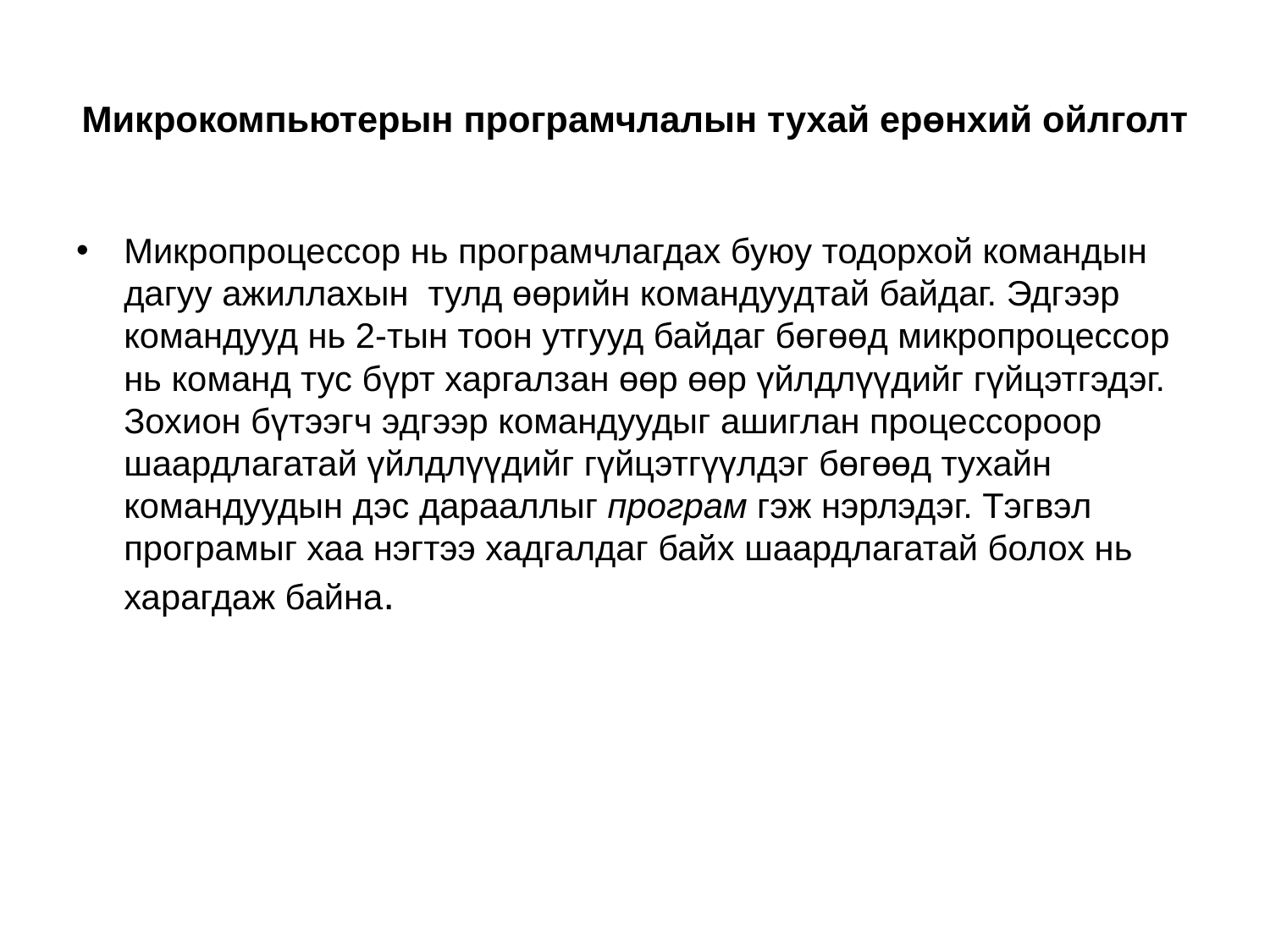

# Микрокомпьютерын програмчлалын тухай ерөнхий ойлголт
Микропроцессор нь програмчлагдах буюу тодорхой командын дагуу ажиллахын  тулд өөрийн командуудтай байдаг. Эдгээр командууд нь 2-тын тоон утгууд байдаг бөгөөд микропроцессор нь команд тус бүрт харгалзан өөр өөр үйлдлүүдийг гүйцэтгэдэг. Зохион бүтээгч эдгээр командуудыг ашиглан процессороор шаардлагатай үйлдлүүдийг гүйцэтгүүлдэг бөгөөд тухайн командуудын дэс дарааллыг програм гэж нэрлэдэг. Тэгвэл програмыг хаа нэгтээ хадгалдаг байх шаардлагатай болох нь харагдаж байна.